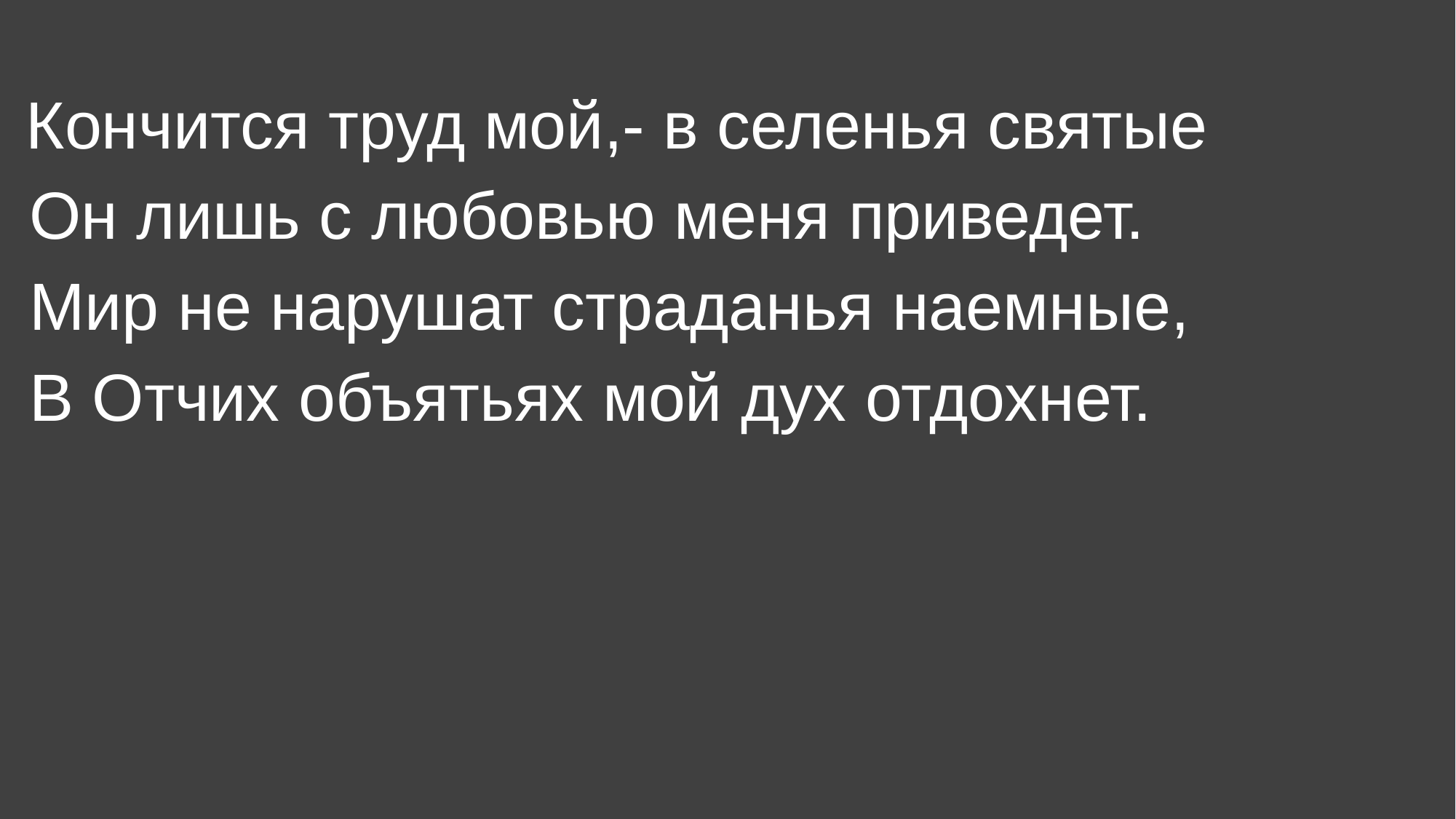

Кончится труд мой,- в селенья святые
 Он лишь с любовью меня приведет.
 Мир не нарушат страданья наемные,
 В Отчих объятьях мой дух отдохнет.